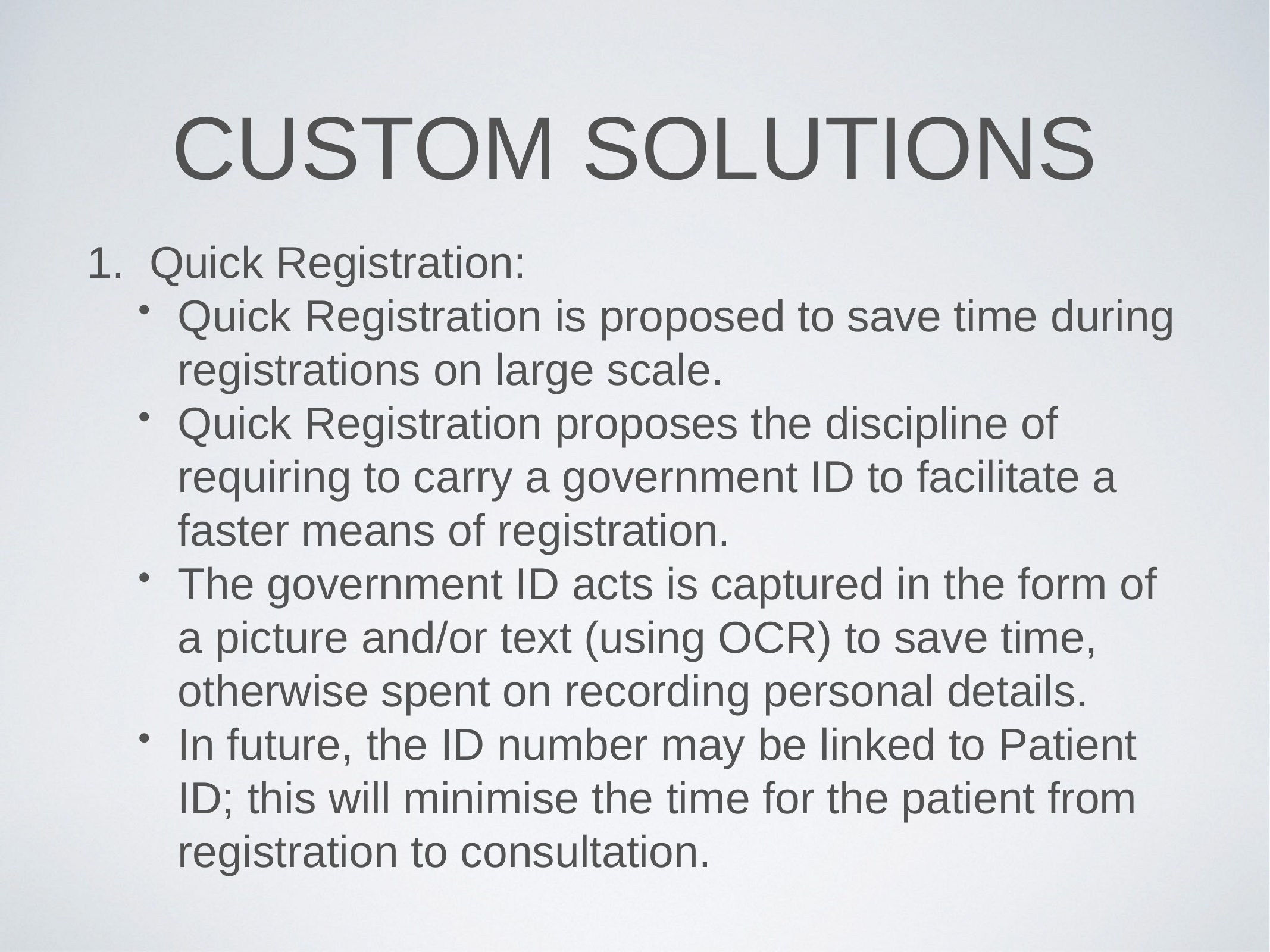

# CUSTOM Solutions
Quick Registration:
Quick Registration is proposed to save time during registrations on large scale.
Quick Registration proposes the discipline of requiring to carry a government ID to facilitate a faster means of registration.
The government ID acts is captured in the form of a picture and/or text (using OCR) to save time, otherwise spent on recording personal details.
In future, the ID number may be linked to Patient ID; this will minimise the time for the patient from registration to consultation.